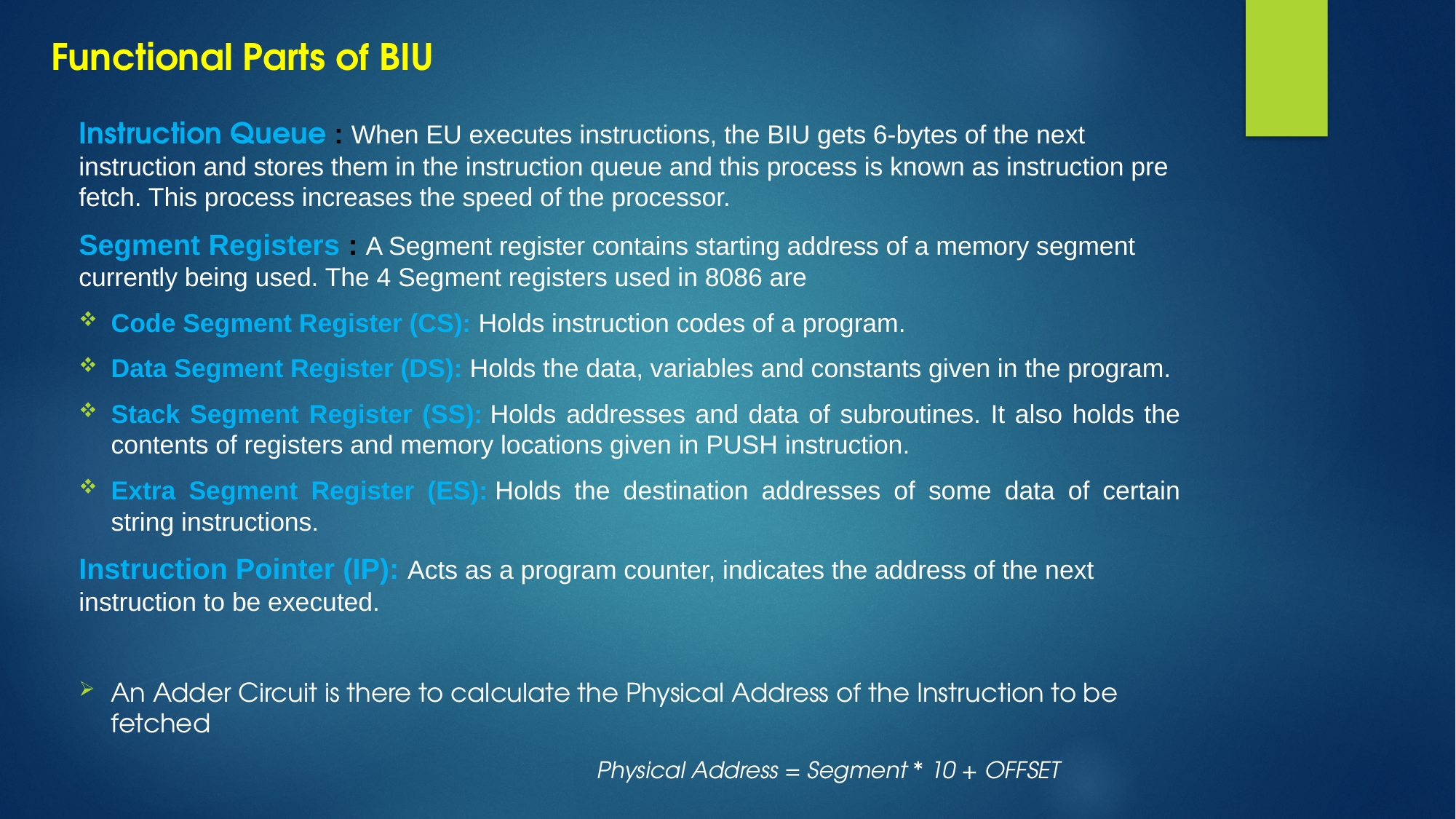

# Functional Parts of BIU
Instruction Queue : When EU executes instructions, the BIU gets 6-bytes of the next instruction and stores them in the instruction queue and this process is known as instruction pre fetch. This process increases the speed of the processor.
Segment Registers : A Segment register contains starting address of a memory segment currently being used. The 4 Segment registers used in 8086 are
Code Segment Register (CS): Holds instruction codes of a program.
Data Segment Register (DS): Holds the data, variables and constants given in the program.
Stack Segment Register (SS): Holds addresses and data of subroutines. It also holds the contents of registers and memory locations given in PUSH instruction.
Extra Segment Register (ES): Holds the destination addresses of some data of certain string instructions.
Instruction Pointer (IP): Acts as a program counter, indicates the address of the next instruction to be executed.

An Adder Circuit is there to calculate the Physical Address of the Instruction to be fetched
					Physical Address = Segment * 10 + OFFSET